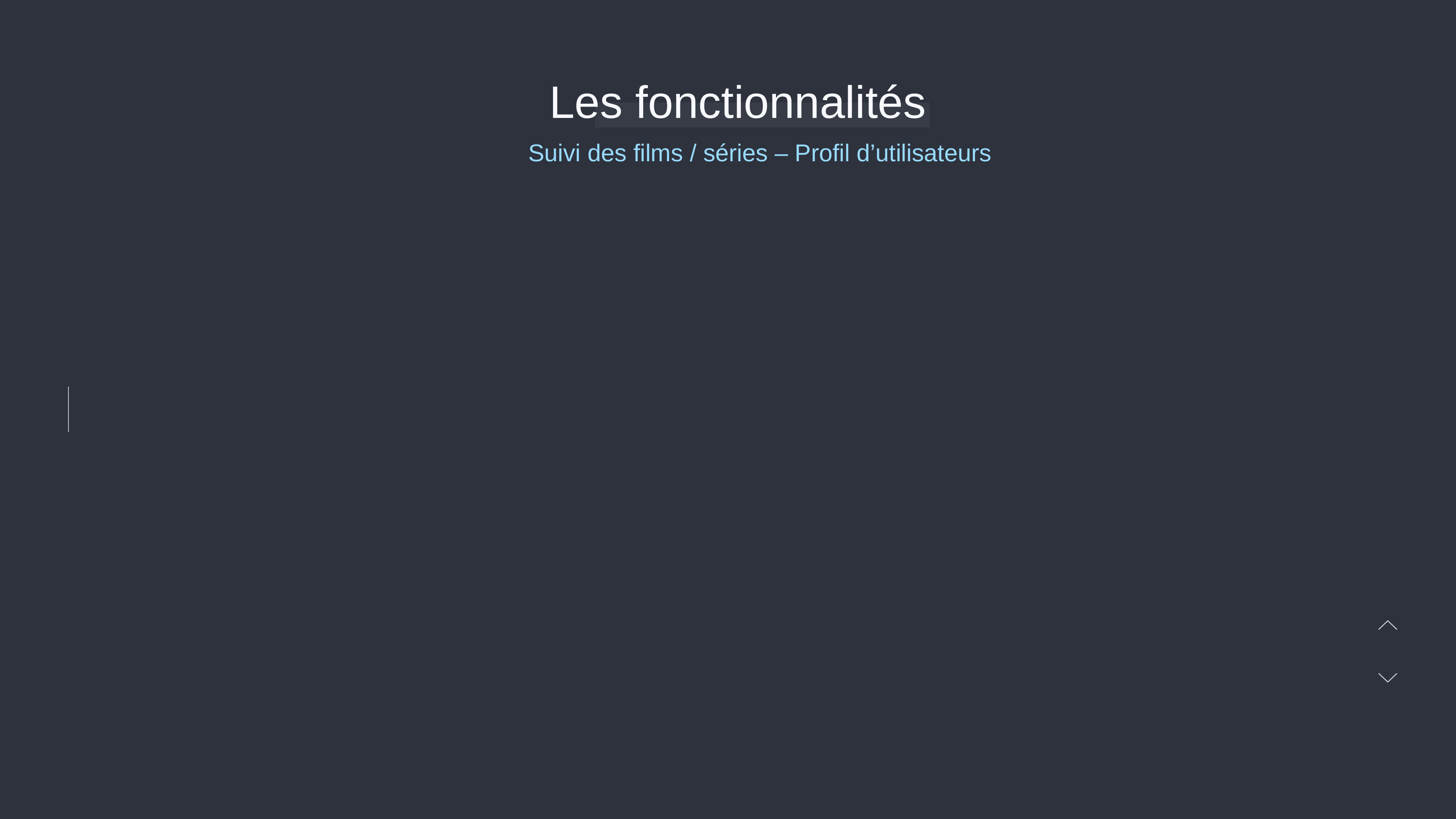

Les fonctionnalités

Suivi des films / séries – Profil d’utilisateurs